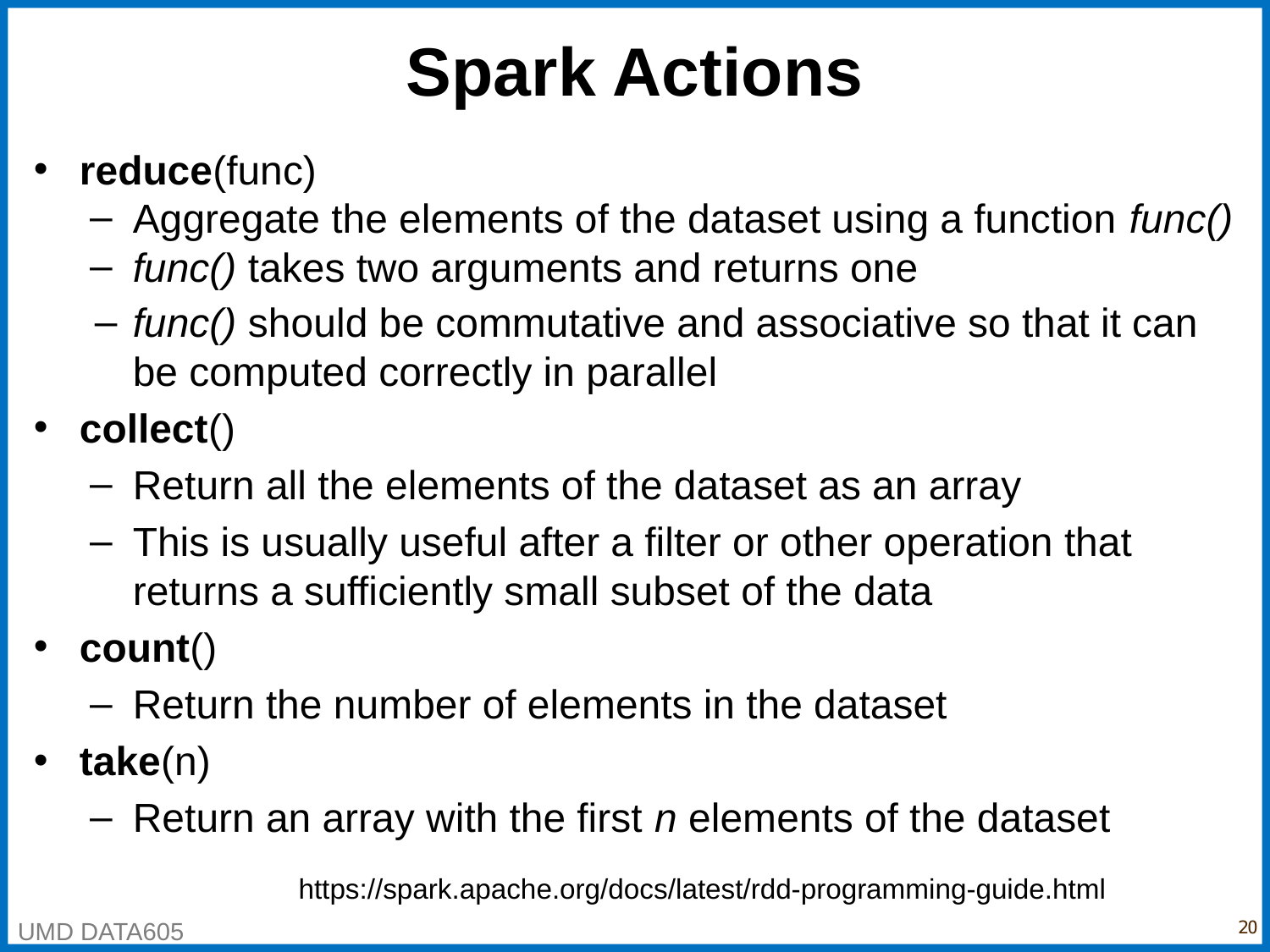

# Spark Actions
reduce(func)
Aggregate the elements of the dataset using a function func()
func() takes two arguments and returns one
func() should be commutative and associative so that it can be computed correctly in parallel
collect()
Return all the elements of the dataset as an array
This is usually useful after a filter or other operation that returns a sufficiently small subset of the data
count()
Return the number of elements in the dataset
take(n)
Return an array with the first n elements of the dataset
https://spark.apache.org/docs/latest/rdd-programming-guide.html
20